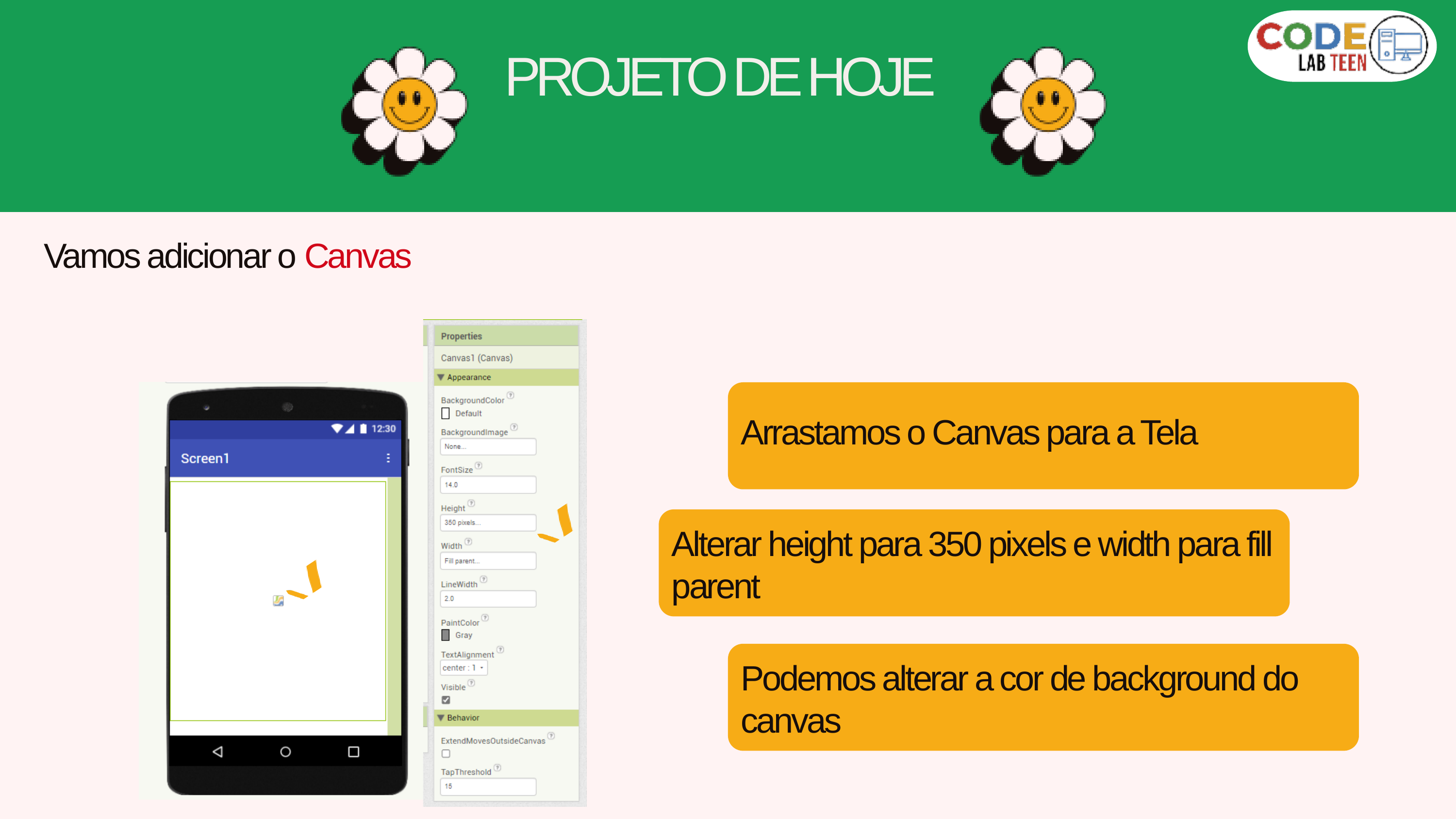

PROJETO DE HOJE

Vamos adicionar o Canvas

Arrastamos o Canvas para a Tela

Alterar height para 350 pixels e width para fill parent

Podemos alterar a cor de background do canvas